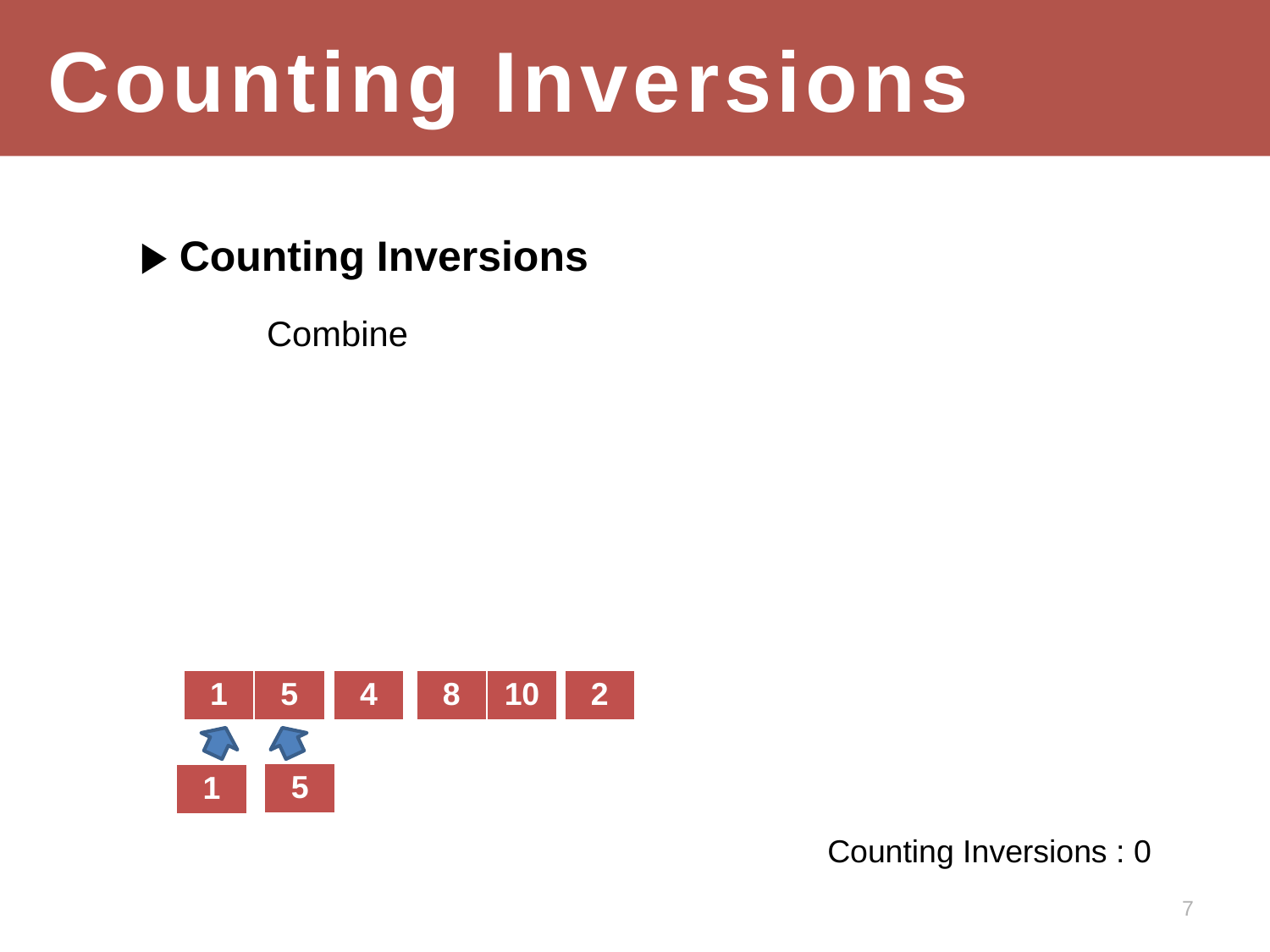

Counting Inversions
▶ Counting Inversions

	Combine
| 1 | 5 |
| --- | --- |
| 4 |
| --- |
| 8 | 10 |
| --- | --- |
| 2 |
| --- |

| 5 |
| --- |
| 1 |
| --- |
Counting Inversions : 0
7